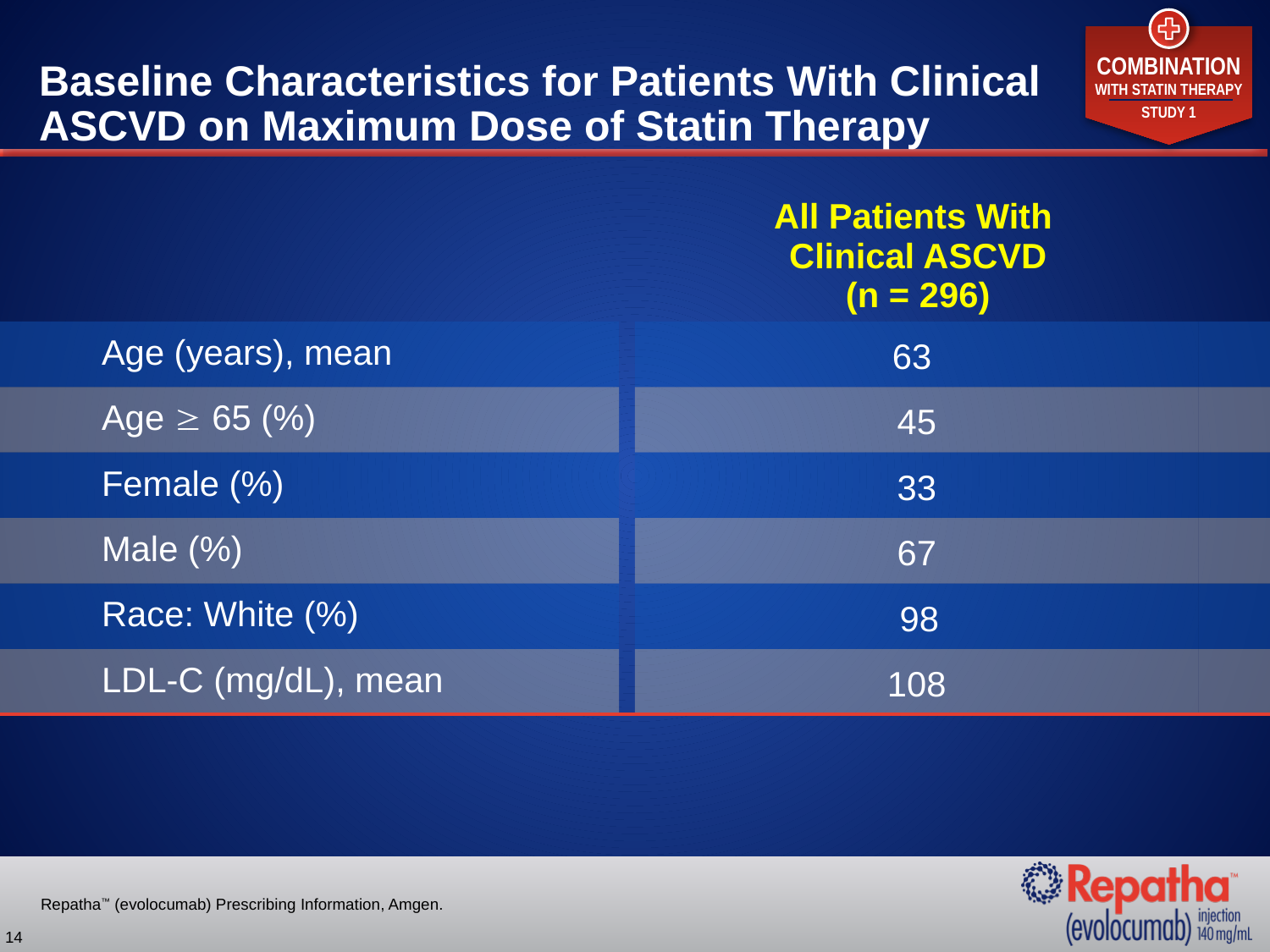

COMBINATION
WITH STATIN THERAPY
STUDY 1
# Baseline Characteristics for Patients With Clinical ASCVD on Maximum Dose of Statin Therapy
|  |  | All Patients With Clinical ASCVD (n = 296) |  |
| --- | --- | --- | --- |
| Age (years), mean |  | 63 |  |
| Age ≥ 65 (%) |  | 45 |  |
| Female (%) |  | 33 |  |
| Male (%) |  | 67 |  |
| Race: White (%) |  | 98 |  |
| LDL-C (mg/dL), mean |  | 108 |  |
 Repatha™ (evolocumab) Prescribing Information, Amgen.